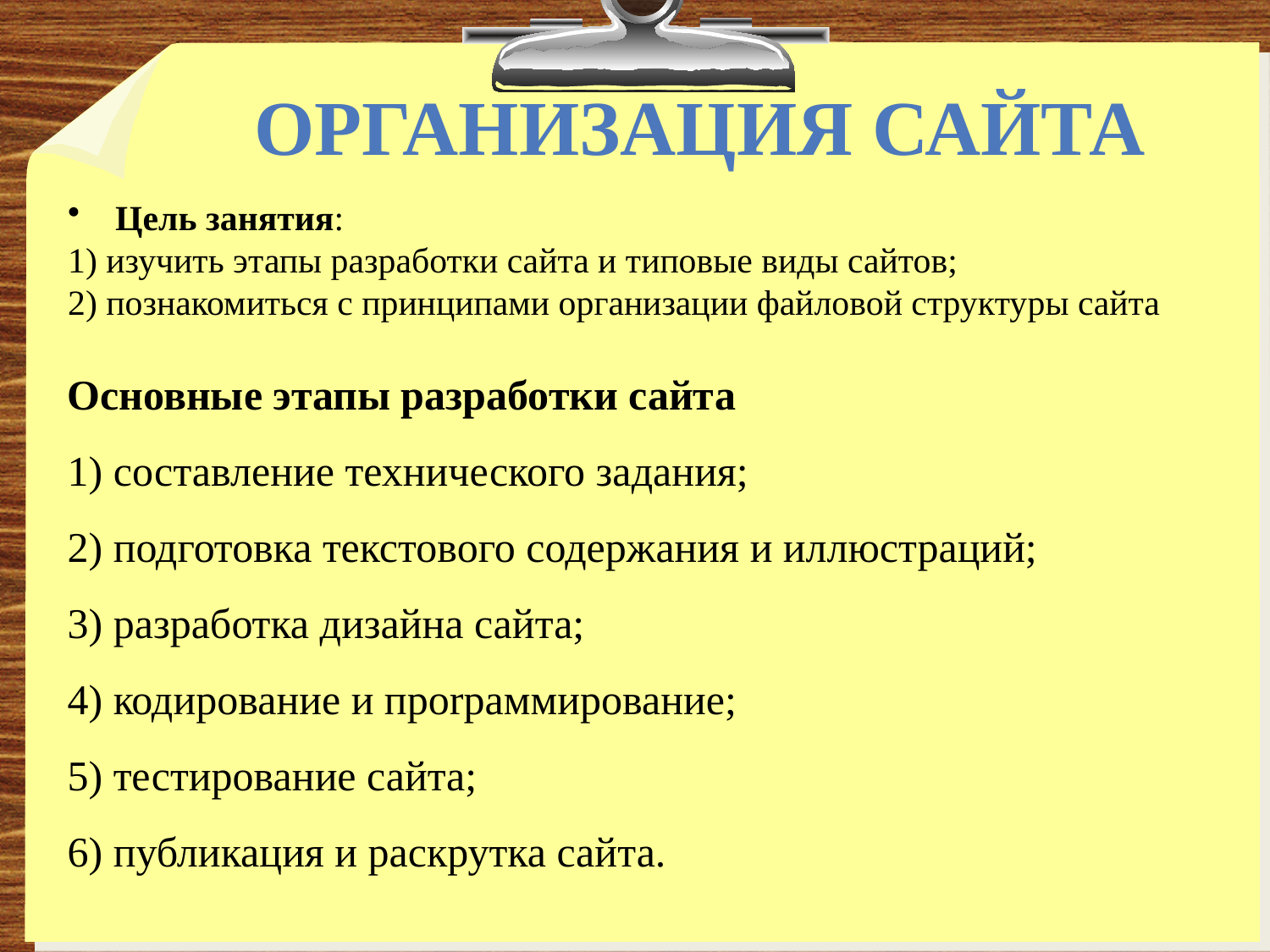

# Организация сайта
Цель занятия:
1) изучить этапы разработки сайта и типовые виды сайтов;
2) познакомиться с принципами организации файловой структуры сайта
Основные этапы разработки сайта
1) составление технического задания;
2) подготовка текстового содержания и иллюстраций;
3) разработка дизайна сайта;
4) кодирование и проrраммирование;
5) тестирование сайта;
6) публикация и раскрутка сайта.